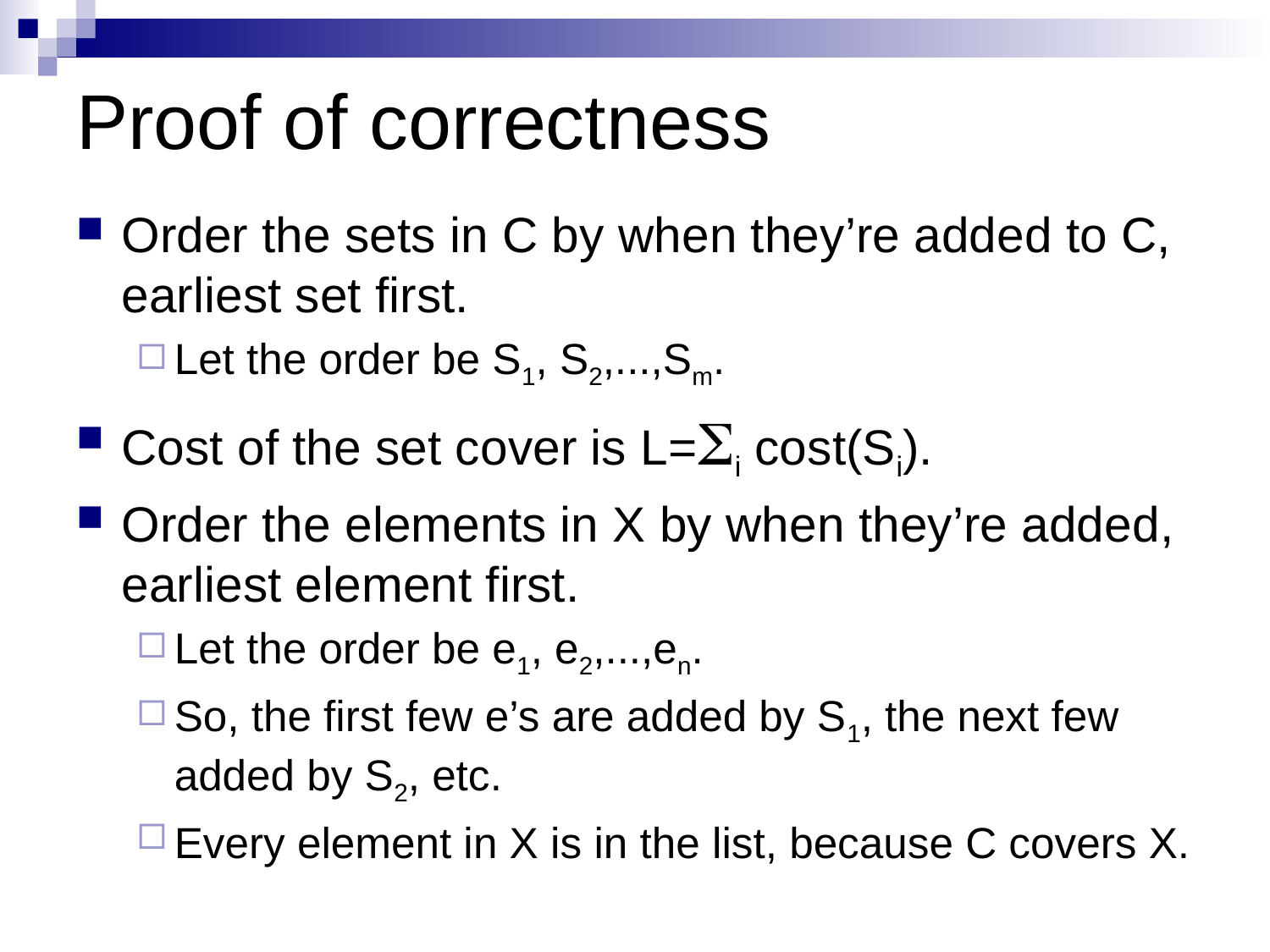

# Proof of correctness
Order the sets in C by when they’re added to C, earliest set first.
Let the order be S1, S2,...,Sm.
Cost of the set cover is L=Σi cost(Si).
Order the elements in X by when they’re added, earliest element first.
Let the order be e1, e2,...,en.
So, the first few e’s are added by S1, the next few added by S2, etc.
Every element in X is in the list, because C covers X.